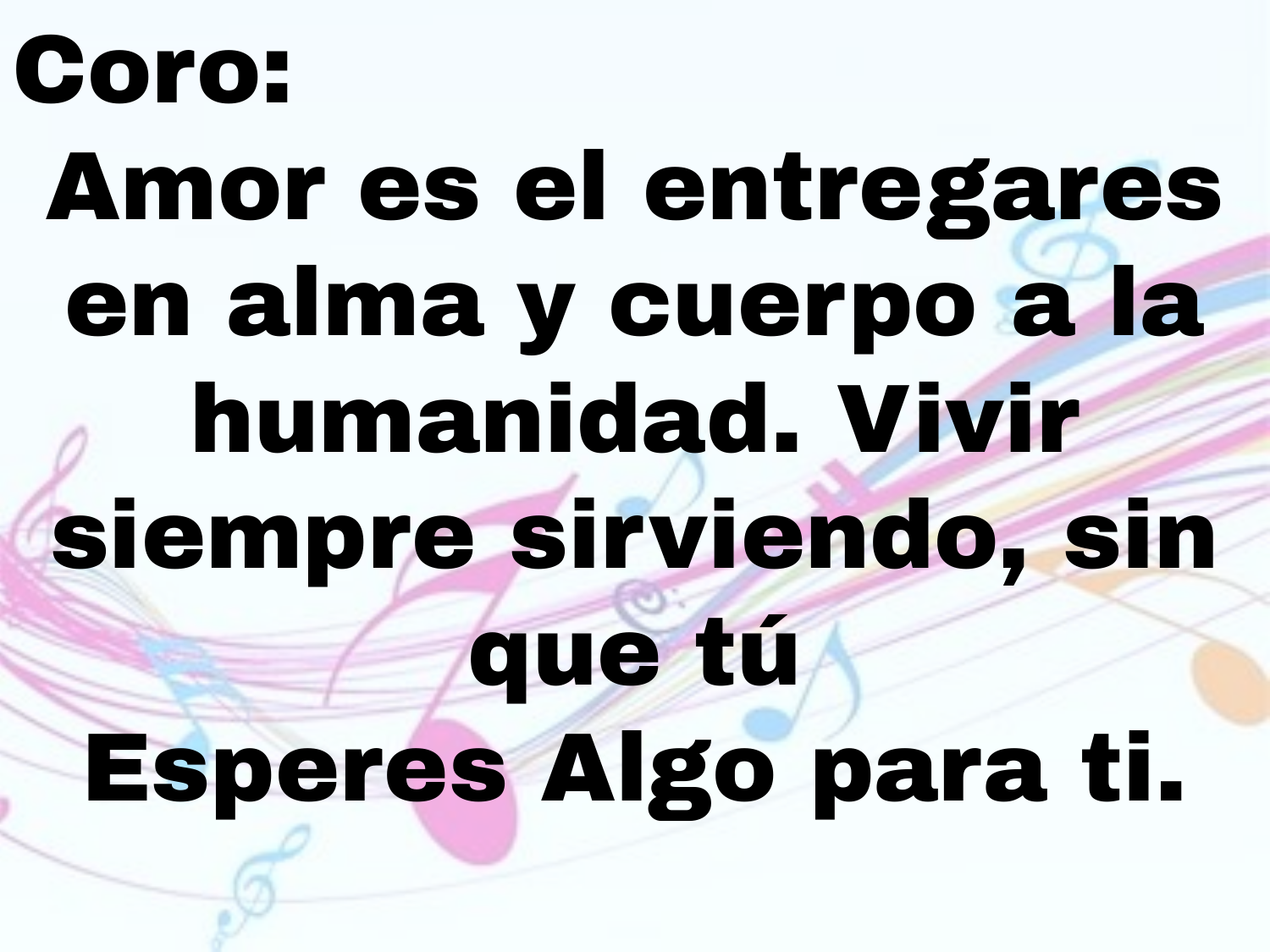

Coro:
Amor es el entregares en alma y cuerpo a la humanidad. Vivir siempre sirviendo, sin que tú
Esperes Algo para ti.